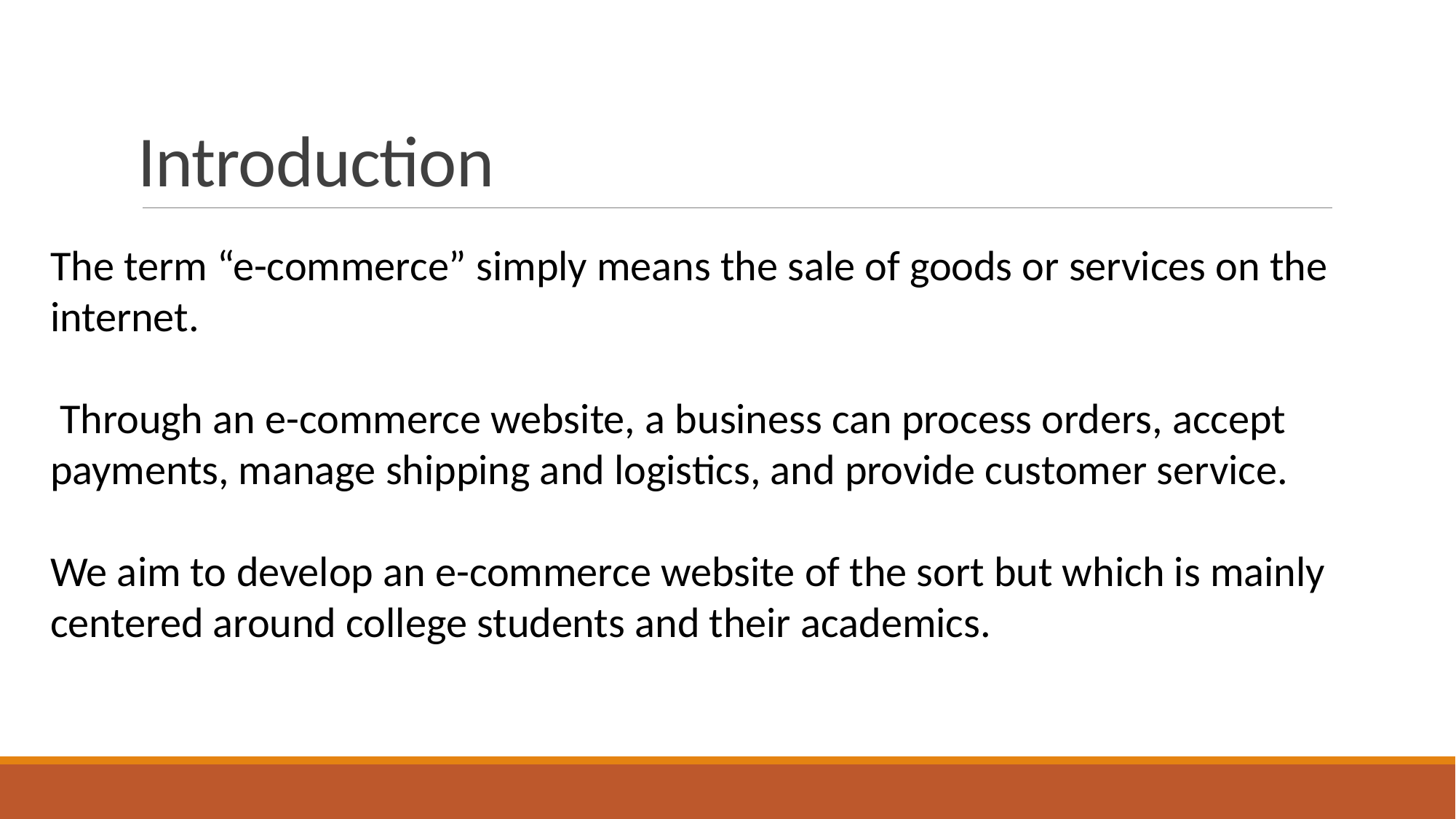

# Introduction
The term “e-commerce” simply means the sale of goods or services on the internet.

 Through an e-commerce website, a business can process orders, accept payments, manage shipping and logistics, and provide customer service.

We aim to develop an e-commerce website of the sort but which is mainly centered around college students and their academics.